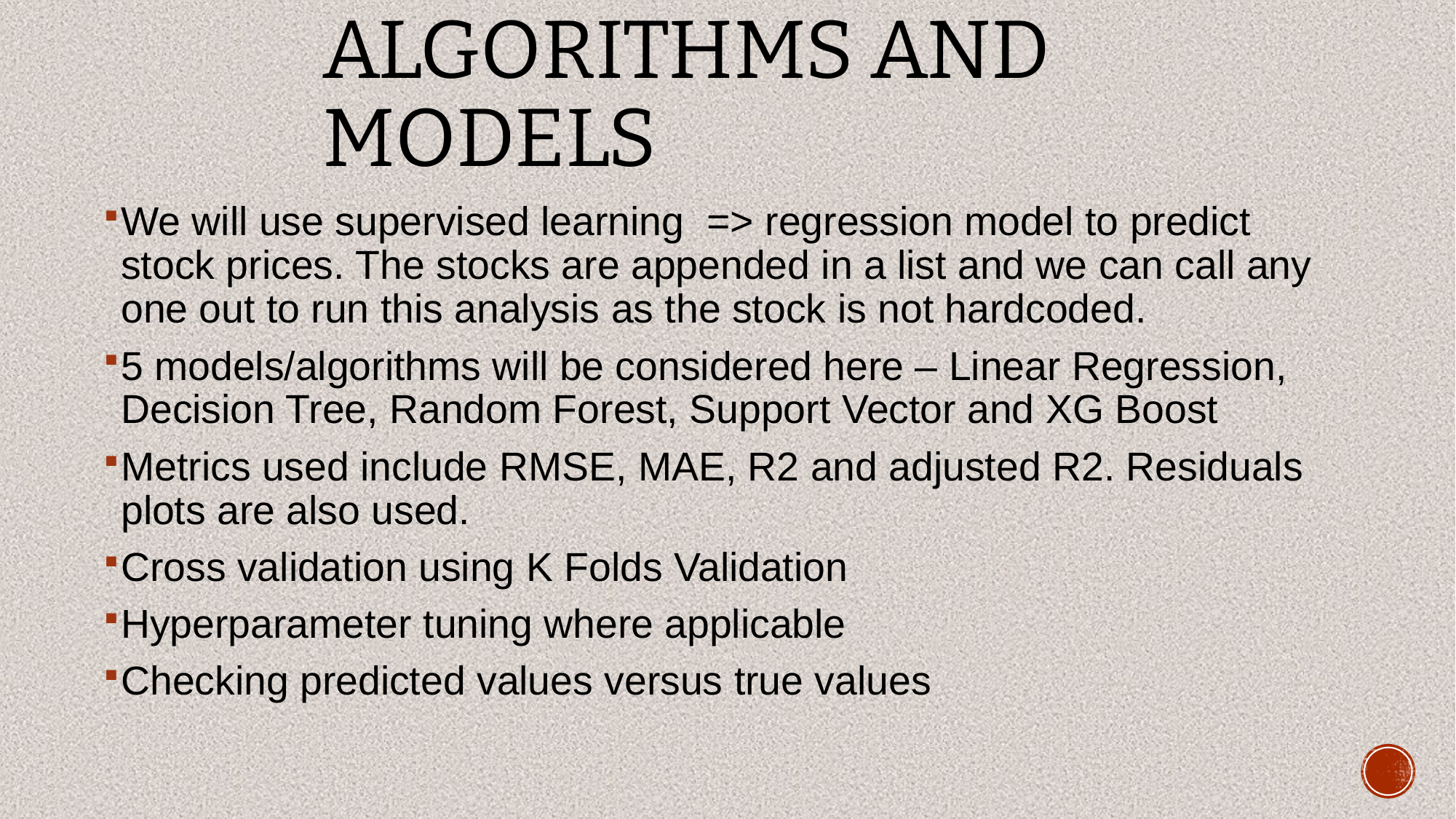

# ALGORITHMS and MODELS

We will use supervised learning  => regression model to predict stock prices. The stocks are appended in a list and we can call any one out to run this analysis as the stock is not hardcoded.
5 models/algorithms will be considered here – Linear Regression, Decision Tree, Random Forest, Support Vector and XG Boost
Metrics used include RMSE, MAE, R2 and adjusted R2. Residuals plots are also used.
Cross validation using K Folds Validation
Hyperparameter tuning where applicable
Checking predicted values versus true values